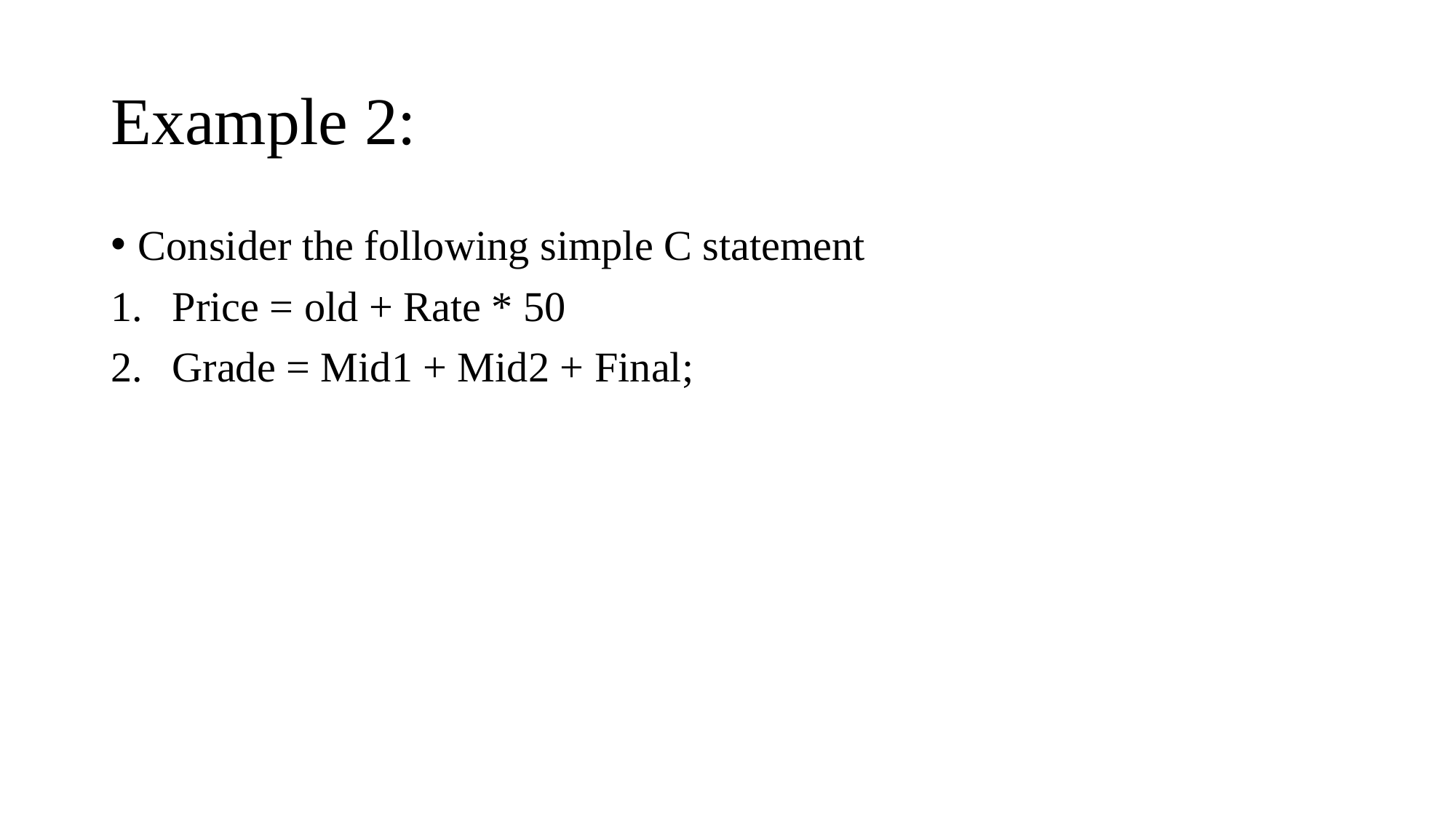

# Example 2:
Consider the following simple C statement
Price = old + Rate * 50
Grade = Mid1 + Mid2 + Final;